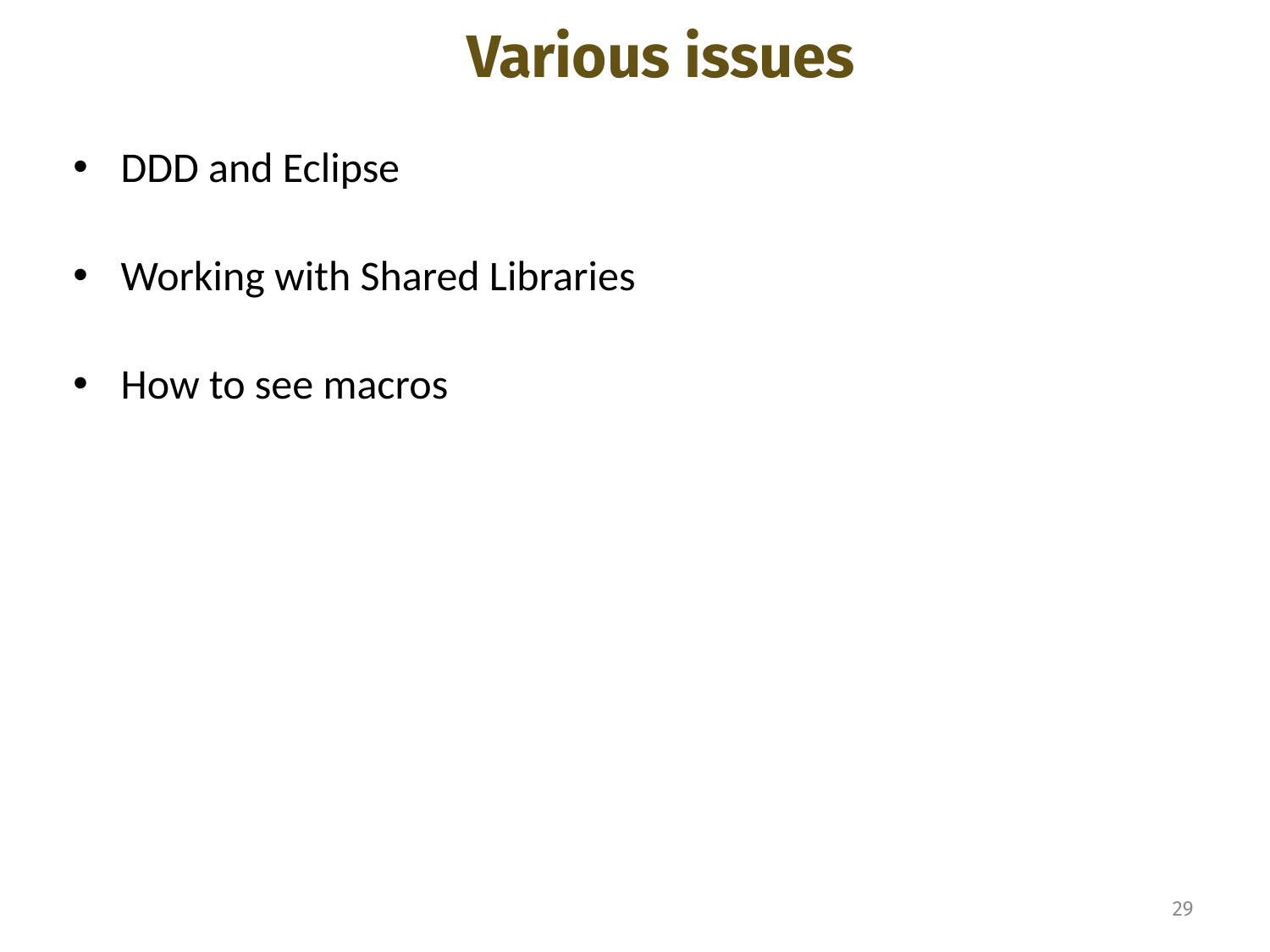

# Various issues
DDD and Eclipse

Working with Shared Libraries

How to see macros

29